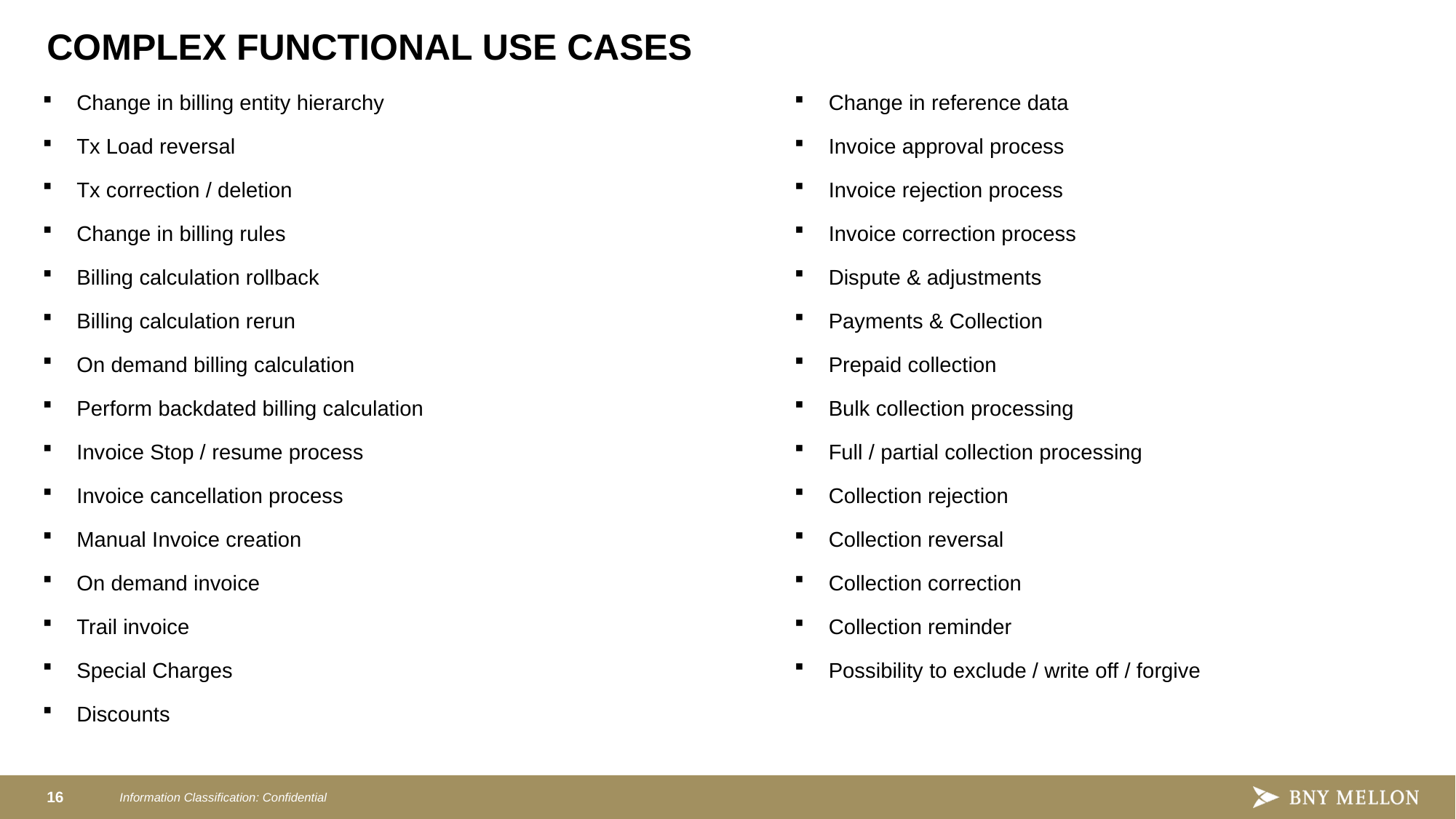

COMPLEX FUNCTIONAL USE CASES
Change in billing entity hierarchy
Tx Load reversal
Tx correction / deletion
Change in billing rules
Billing calculation rollback
Billing calculation rerun
On demand billing calculation
Perform backdated billing calculation
Invoice Stop / resume process
Invoice cancellation process
Manual Invoice creation
On demand invoice
Trail invoice
Special Charges
Discounts
Change in reference data
Invoice approval process
Invoice rejection process
Invoice correction process
Dispute & adjustments
Payments & Collection
Prepaid collection
Bulk collection processing
Full / partial collection processing
Collection rejection
Collection reversal
Collection correction
Collection reminder
Possibility to exclude / write off / forgive